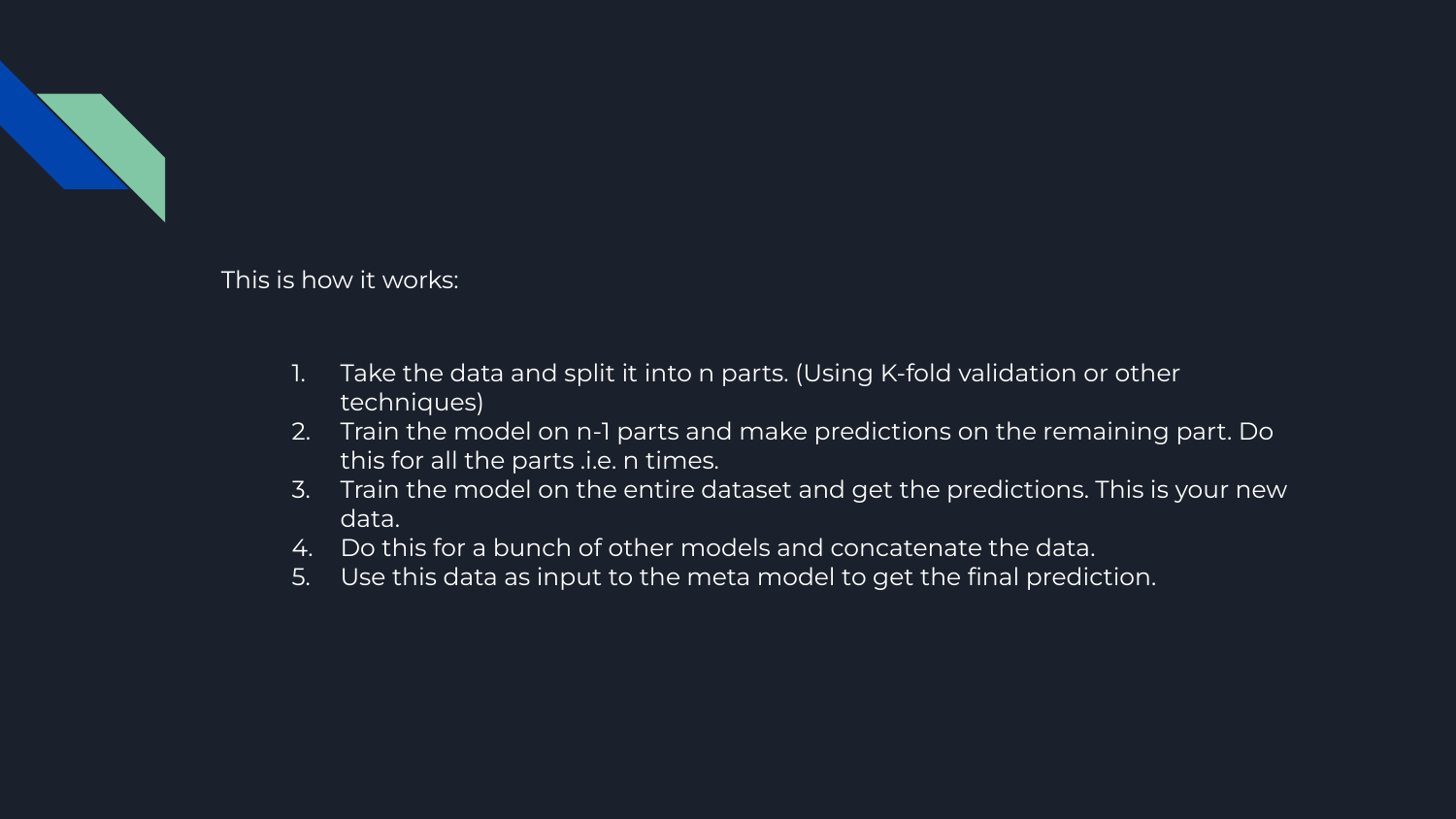

#
This is how it works:
Take the data and split it into n parts. (Using K-fold validation or other techniques)
Train the model on n-1 parts and make predictions on the remaining part. Do this for all the parts .i.e. n times.
Train the model on the entire dataset and get the predictions. This is your new data.
Do this for a bunch of other models and concatenate the data.
Use this data as input to the meta model to get the final prediction.